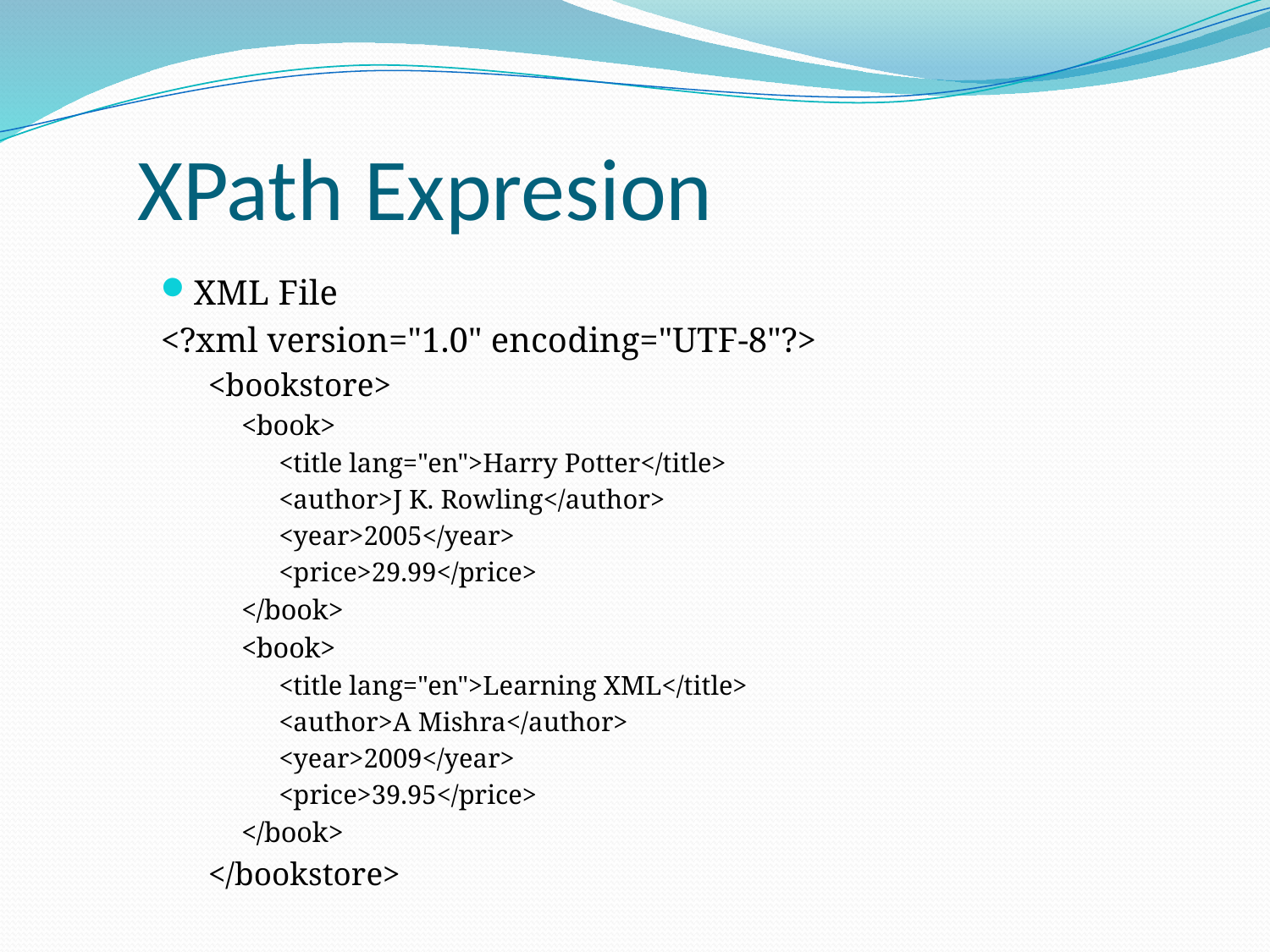

XPath Expresion
XML File
<?xml version="1.0" encoding="UTF-8"?>
<bookstore>
<book>
<title lang="en">Harry Potter</title>
<author>J K. Rowling</author>
<year>2005</year>
<price>29.99</price>
</book>
<book>
<title lang="en">Learning XML</title>
<author>A Mishra</author>
<year>2009</year>
<price>39.95</price>
</book>
</bookstore>